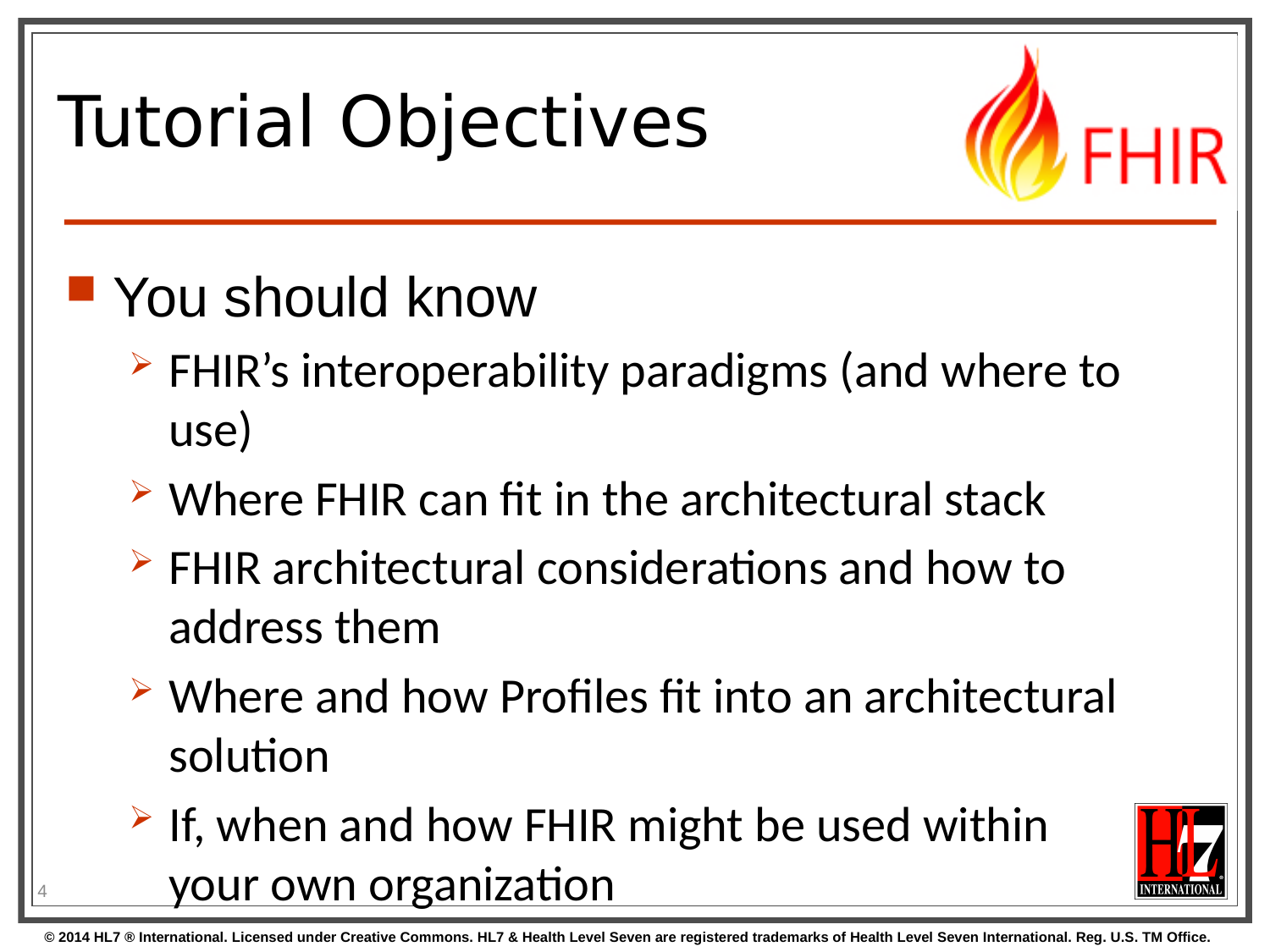

# Tutorial Objectives
You should know
FHIR’s interoperability paradigms (and where to use)
Where FHIR can fit in the architectural stack
FHIR architectural considerations and how to address them
Where and how Profiles fit into an architectural solution
If, when and how FHIR might be used within
your own organization
4